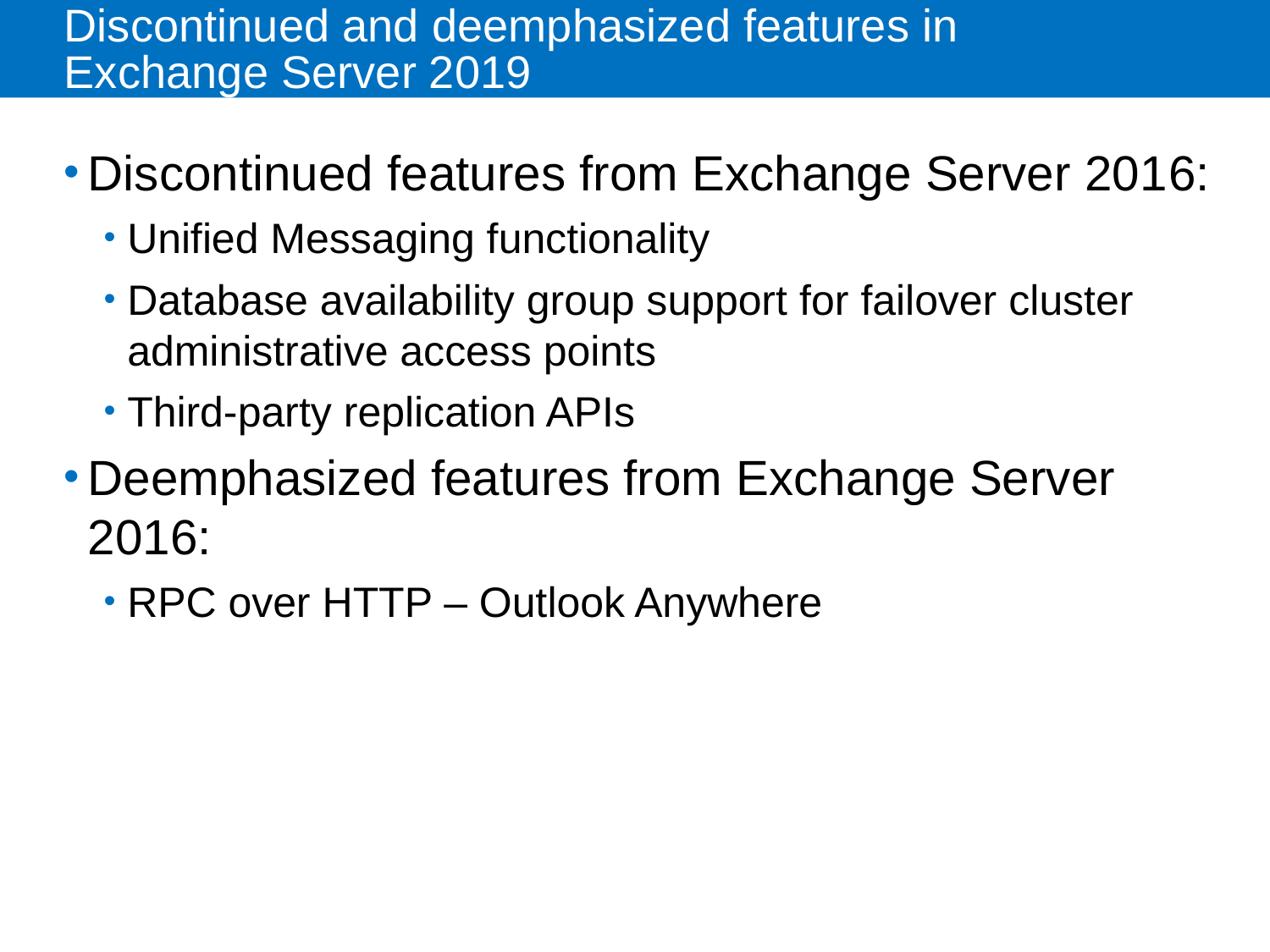

# Discontinued and deemphasized features in Exchange Server 2019
Discontinued features from Exchange Server 2016:
Unified Messaging functionality
Database availability group support for failover cluster administrative access points
Third-party replication APIs
Deemphasized features from Exchange Server 2016:
RPC over HTTP – Outlook Anywhere